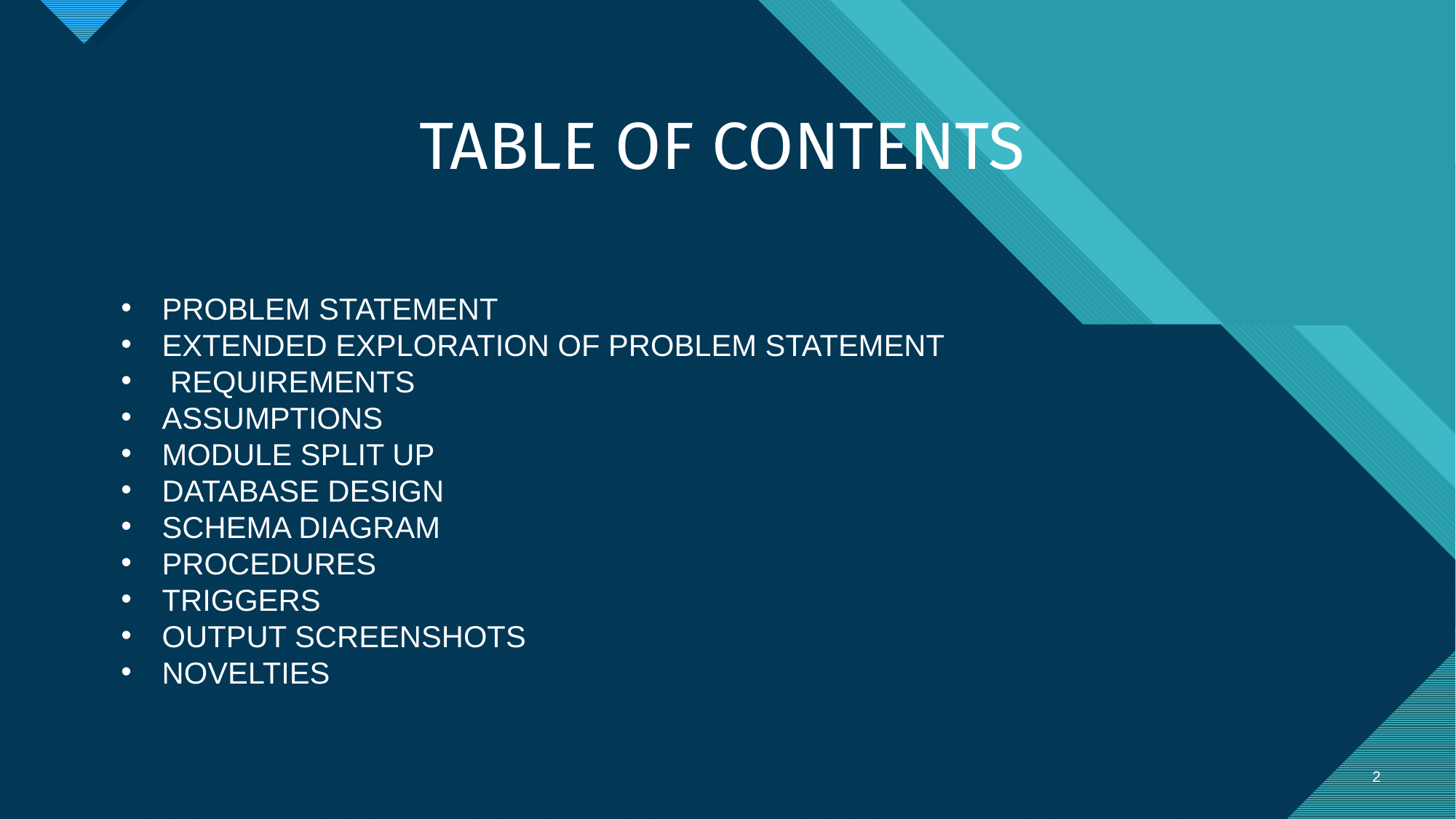

TABLE OF CONTENTS
PROBLEM STATEMENT
EXTENDED EXPLORATION OF PROBLEM STATEMENT
 REQUIREMENTS
ASSUMPTIONS
MODULE SPLIT UP
DATABASE DESIGN
SCHEMA DIAGRAM
PROCEDURES
TRIGGERS
OUTPUT SCREENSHOTS
NOVELTIES
2